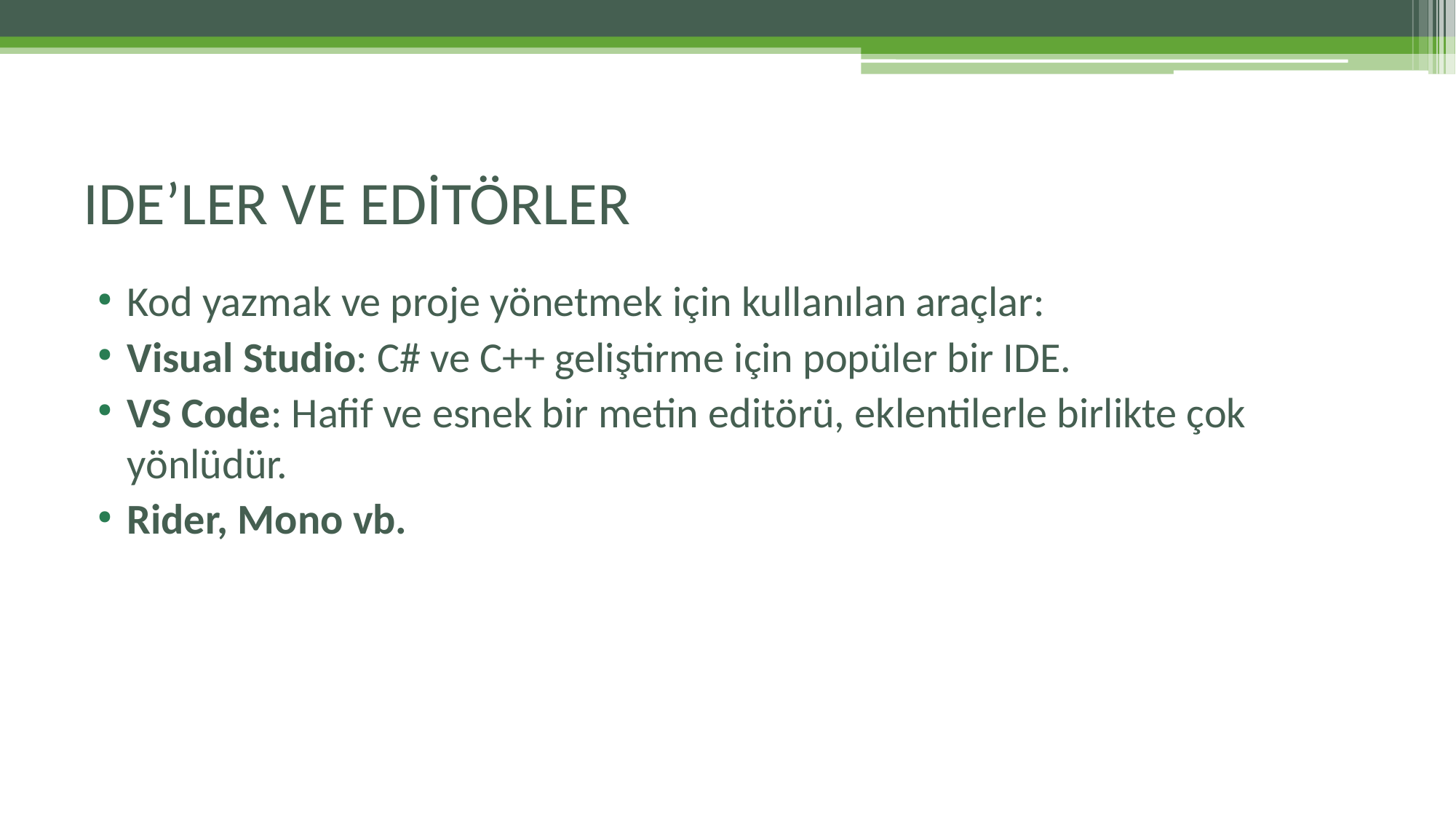

# IDE’LER VE EDİTÖRLER
Kod yazmak ve proje yönetmek için kullanılan araçlar:
Visual Studio: C# ve C++ geliştirme için popüler bir IDE.
VS Code: Hafif ve esnek bir metin editörü, eklentilerle birlikte çok yönlüdür.
Rider, Mono vb.